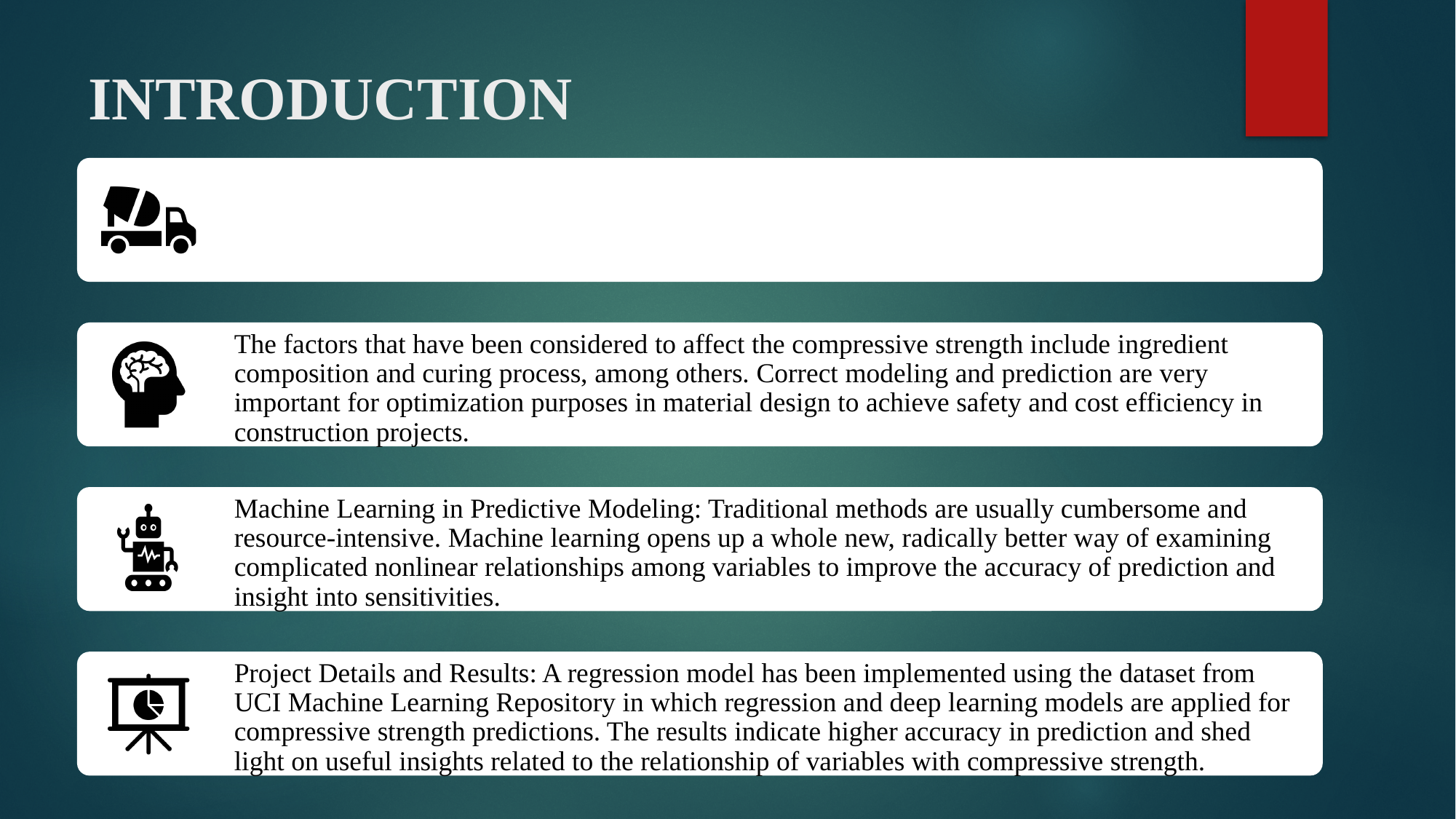

# INTRODUCTION
Importance of Concrete Compressive Strength: It is imperative for high-performance concrete  used in advanced construction and structural engineering. Compressive strength provides better resistance in different environmental conditions.
The factors that have been considered to affect the compressive strength include ingredient composition and curing process, among others. Correct modeling and prediction are very important for optimization purposes in material design to achieve safety and cost efficiency in construction projects.
Machine Learning in Predictive Modeling: Traditional methods are usually cumbersome and resource-intensive. Machine learning opens up a whole new, radically better way of examining complicated nonlinear relationships among variables to improve the accuracy of prediction and insight into sensitivities.
Project Details and Results: A regression model has been implemented using the dataset from UCI Machine Learning Repository in which regression and deep learning models are applied for compressive strength predictions. The results indicate higher accuracy in prediction and shed light on useful insights related to the relationship of variables with compressive strength.